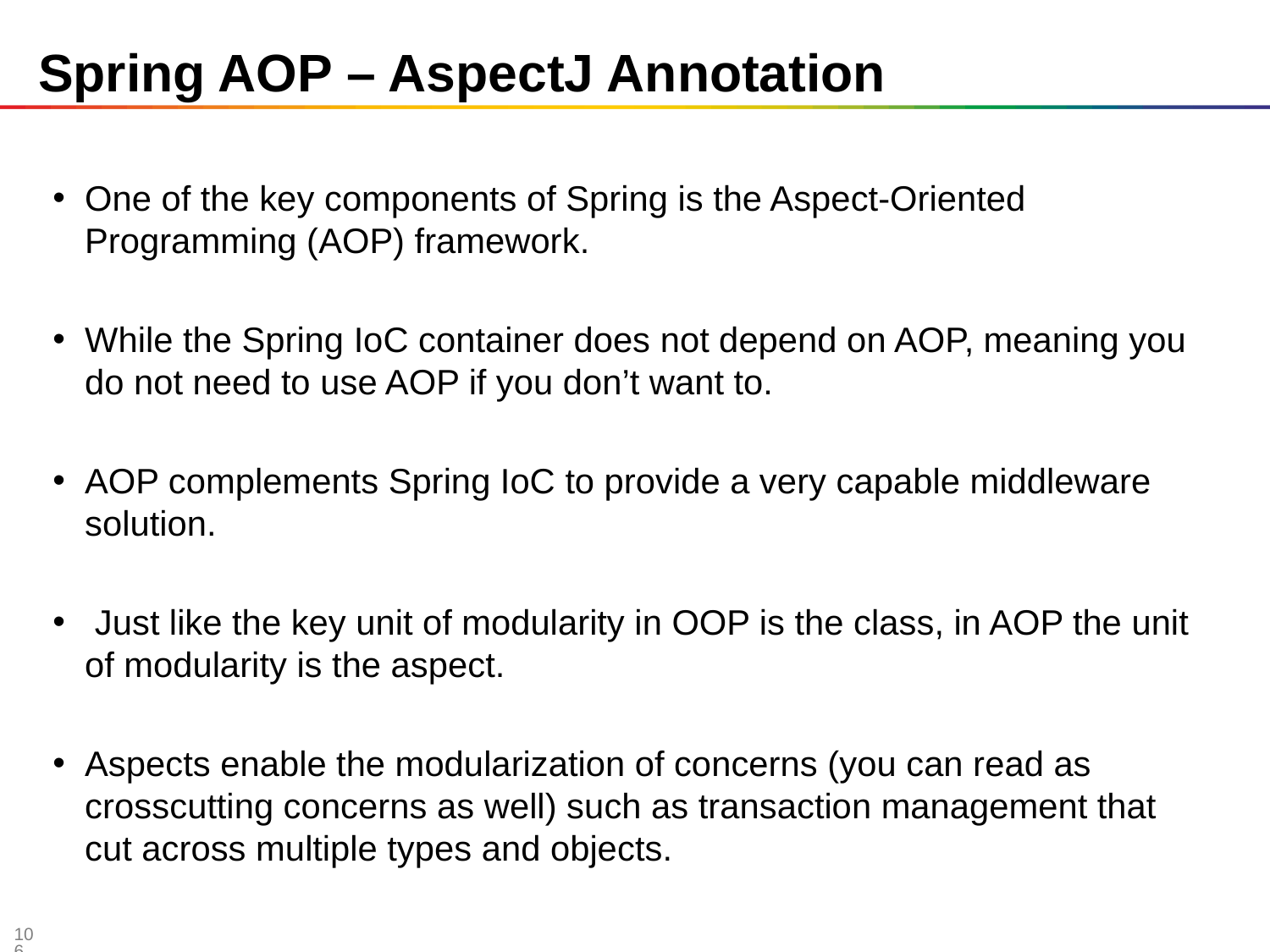

# Spring AOP – AspectJ Annotation
One of the key components of Spring is the Aspect-Oriented Programming (AOP) framework.

While the Spring IoC container does not depend on AOP, meaning you do not need to use AOP if you don’t want to.

AOP complements Spring IoC to provide a very capable middleware solution.

 Just like the key unit of modularity in OOP is the class, in AOP the unit of modularity is the aspect.

Aspects enable the modularization of concerns (you can read as crosscutting concerns as well) such as transaction management that cut across multiple types and objects.